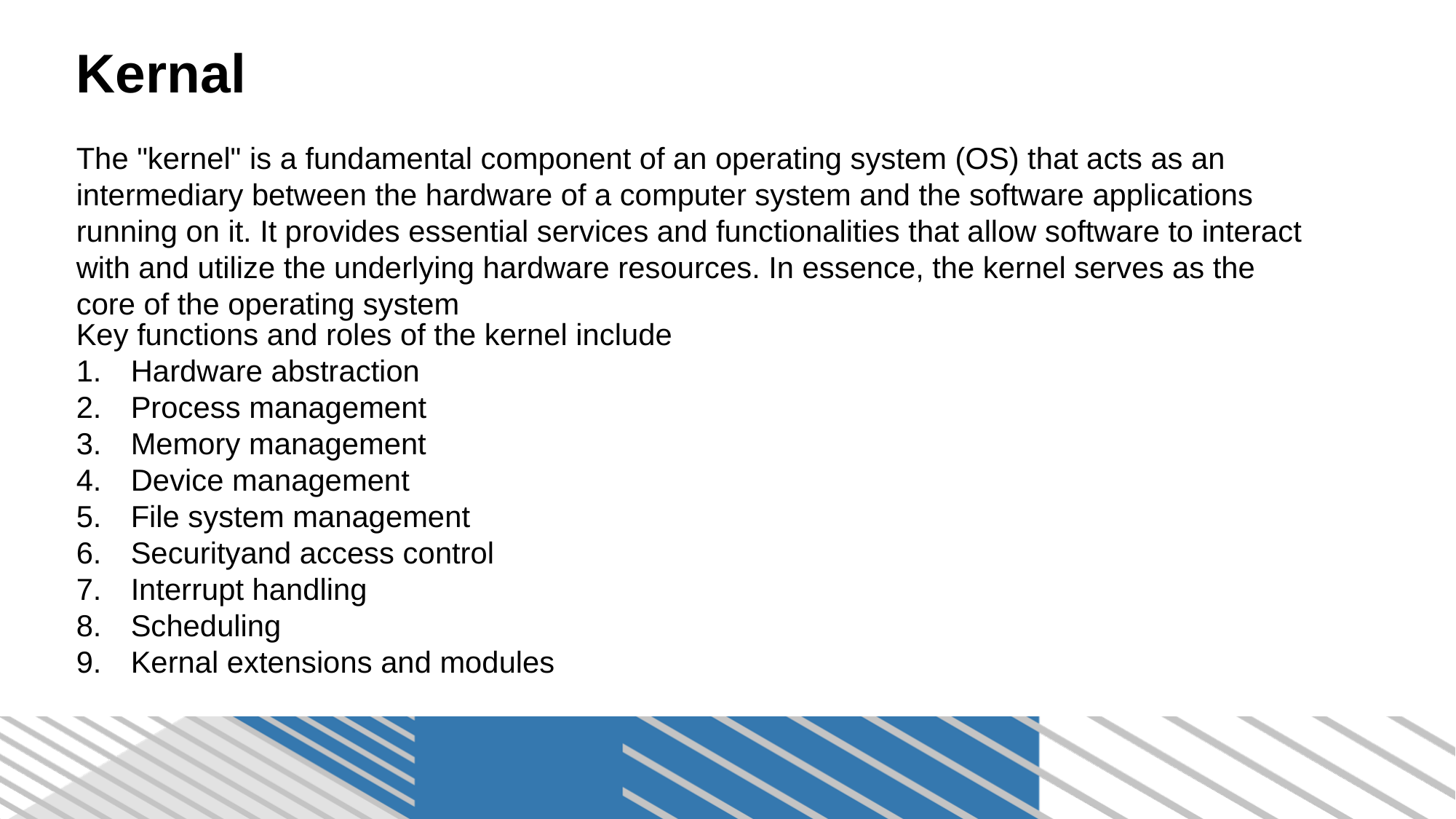

Kernal
The "kernel" is a fundamental component of an operating system (OS) that acts as an intermediary between the hardware of a computer system and the software applications running on it. It provides essential services and functionalities that allow software to interact with and utilize the underlying hardware resources. In essence, the kernel serves as the core of the operating system
Key functions and roles of the kernel include
Hardware abstraction
Process management
Memory management
Device management
File system management
Securityand access control
Interrupt handling
Scheduling
Kernal extensions and modules